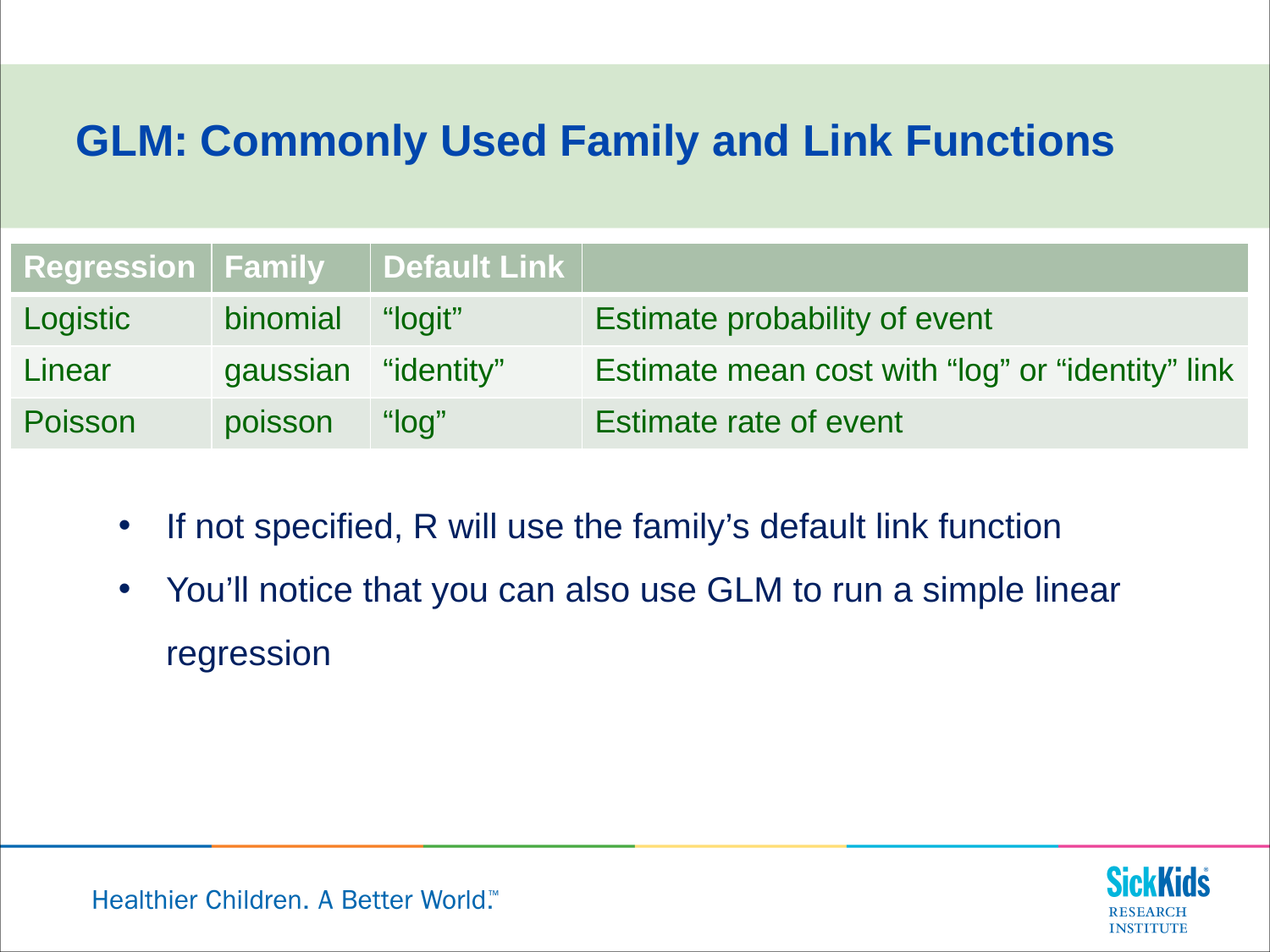

GLM: Commonly Used Family and Link Functions
| Regression | Family | Default Link |  |
| --- | --- | --- | --- |
| Logistic | binomial | “logit” | Estimate probability of event |
| Linear | gaussian | “identity” | Estimate mean cost with “log” or “identity” link |
| Poisson | poisson | “log” | Estimate rate of event |
If not specified, R will use the family’s default link function
You’ll notice that you can also use GLM to run a simple linear regression